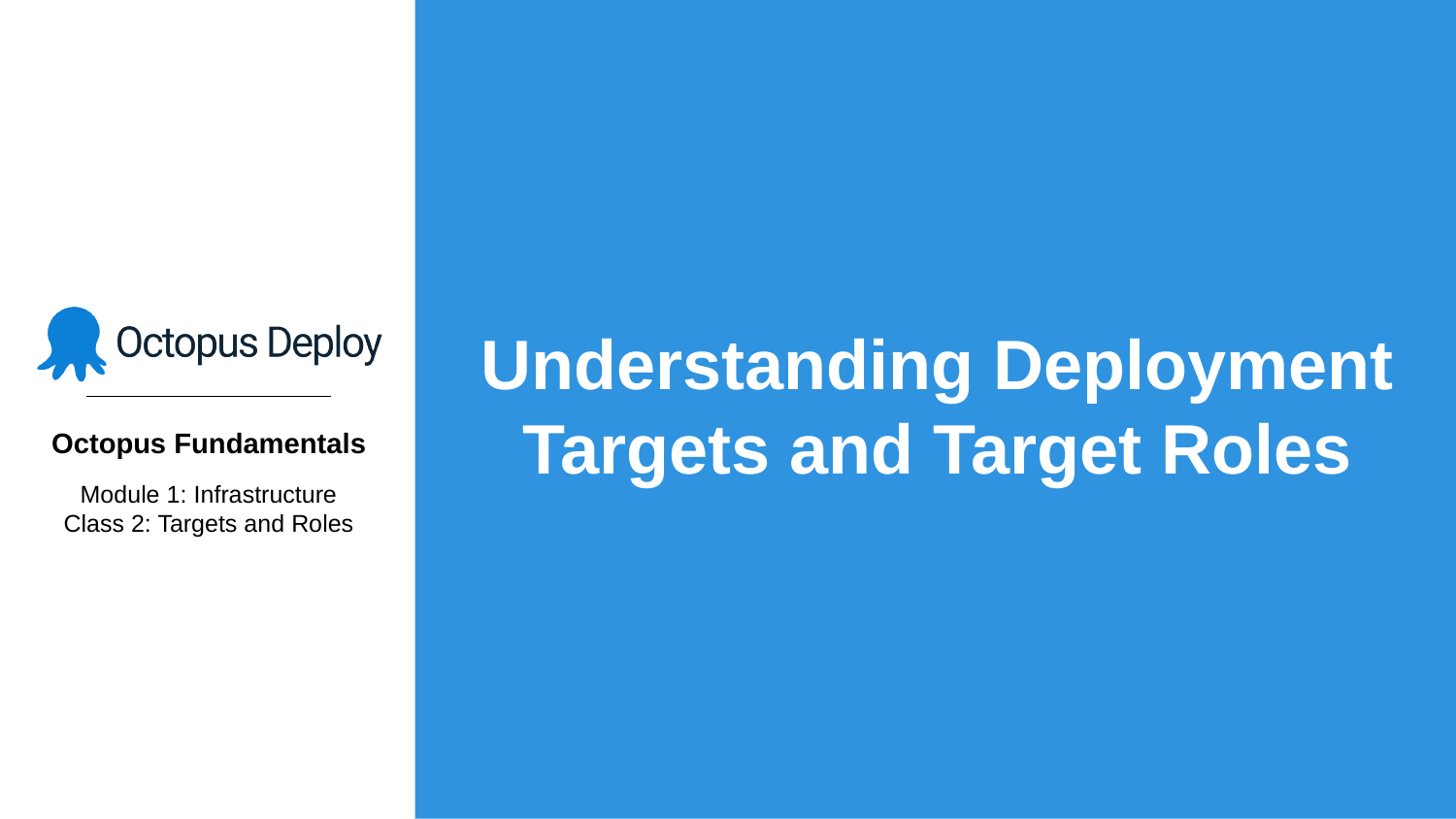

# Understanding Deployment Targets and Target Roles